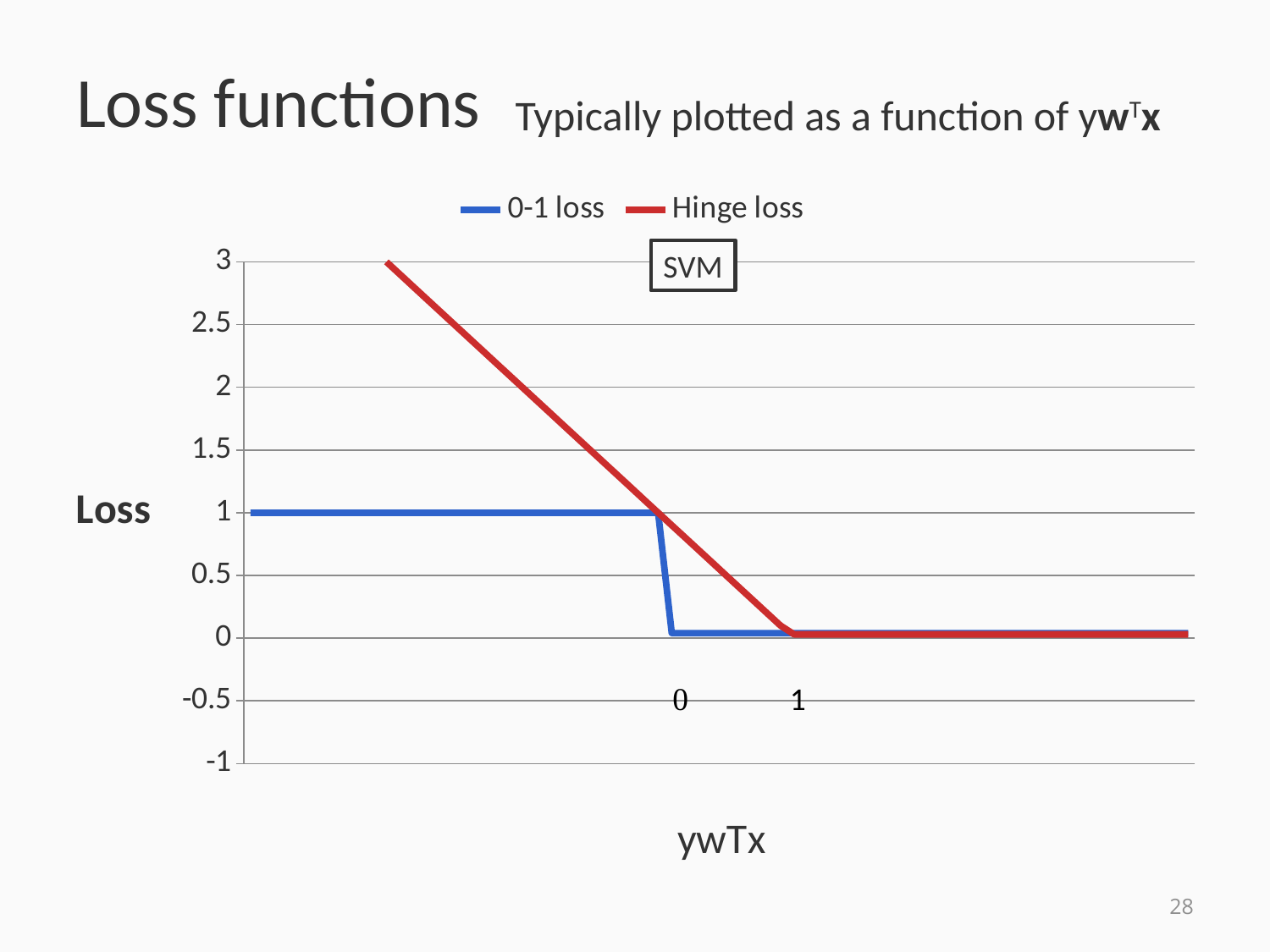

# Loss functions
Typically plotted as a function of ywTx

### Chart

| Category | 0-1 loss | Hinge loss |
|---|---|---|
| -3 | 1.0 | 4.0 |
| -2.9 | 1.0 | 3.9 |
| -2.8 | 1.0 | 3.8 |
| -2.7 | 1.0 | 3.7 |
| -2.6 | 1.0 | 3.6 |
| -2.5 | 1.0 | 3.5 |
| -2.4 | 1.0 | 3.4 |
| -2.2999999999999998 | 1.0 | 3.3 |
| -2.2000000000000002 | 1.0 | 3.2 |
| -2.1 | 1.0 | 3.1 |
| -2 | 1.0 | 3.0 |
| -1.9 | 1.0 | 2.9 |
| -1.8 | 1.0 | 2.8 |
| -1.7 | 1.0 | 2.7 |
| -1.6 | 1.0 | 2.6 |
| -1.5 | 1.0 | 2.5 |
| -1.4 | 1.0 | 2.4 |
| -1.3 | 1.0 | 2.3 |
| -1.2 | 1.0 | 2.2 |
| -1.1000000000000001 | 1.0 | 2.1 |
| -1 | 1.0 | 2.0 |
| -0.9 | 1.0 | 1.9 |
| -0.8 | 1.0 | 1.8 |
| -0.7 | 1.0 | 1.7 |
| -0.6 | 1.0 | 1.6 |
| -0.5 | 1.0 | 1.5 |
| -0.4 | 1.0 | 1.4 |
| -0.3 | 1.0 | 1.3 |
| -0.2 | 1.0 | 1.2 |
| -0.1 | 1.0 | 1.1 |
| 0 | 1.0 | 1.0 |
| 0.1 | 0.04 | 0.9 |
| 0.2 | 0.04 | 0.8 |
| 0.3 | 0.04 | 0.7 |
| 0.4 | 0.04 | 0.6 |
| 0.5 | 0.04 | 0.5 |
| 0.6 | 0.04 | 0.4 |
| 0.7 | 0.04 | 0.3 |
| 0.8 | 0.04 | 0.2 |
| 0.9 | 0.04 | 0.1 |
| 1 | 0.04 | 0.03 |
| 1.1000000000000001 | 0.04 | 0.03 |
| 1.2 | 0.04 | 0.03 |
| 1.3 | 0.04 | 0.03 |
| 1.4 | 0.04 | 0.03 |
| 1.5 | 0.04 | 0.03 |
| 1.6 | 0.04 | 0.03 |
| 1.7 | 0.04 | 0.03 |
| 1.8 | 0.04 | 0.03 |
| 1.9 | 0.04 | 0.03 |
| 2 | 0.04 | 0.03 |
| 2.1 | 0.04 | 0.03 |
| 2.2000000000000002 | 0.04 | 0.03 |
| 2.2999999999999998 | 0.04 | 0.03 |
| 2.4 | 0.04 | 0.03 |
| 2.5 | 0.04 | 0.03 |
| 2.6 | 0.04 | 0.03 |
| 2.7 | 0.04 | 0.03 |
| 2.8 | 0.04 | 0.03 |
| 2.9 | 0.04 | 0.03 |
| 3 | 0.04 | 0.03 |
| 3.1 | 0.04 | 0.03 |
| 3.2 | 0.04 | 0.03 |
| 3.3 | 0.04 | 0.03 |
| 3.4 | 0.04 | 0.03 |
| 3.5 | 0.04 | 0.03 |
| 3.6 | 0.04 | 0.03 |
| 3.7 | 0.04 | 0.03 |
| 3.8 | 0.04 | 0.03 |
| 3.9 | 0.04 | 0.03 |
SVM
28